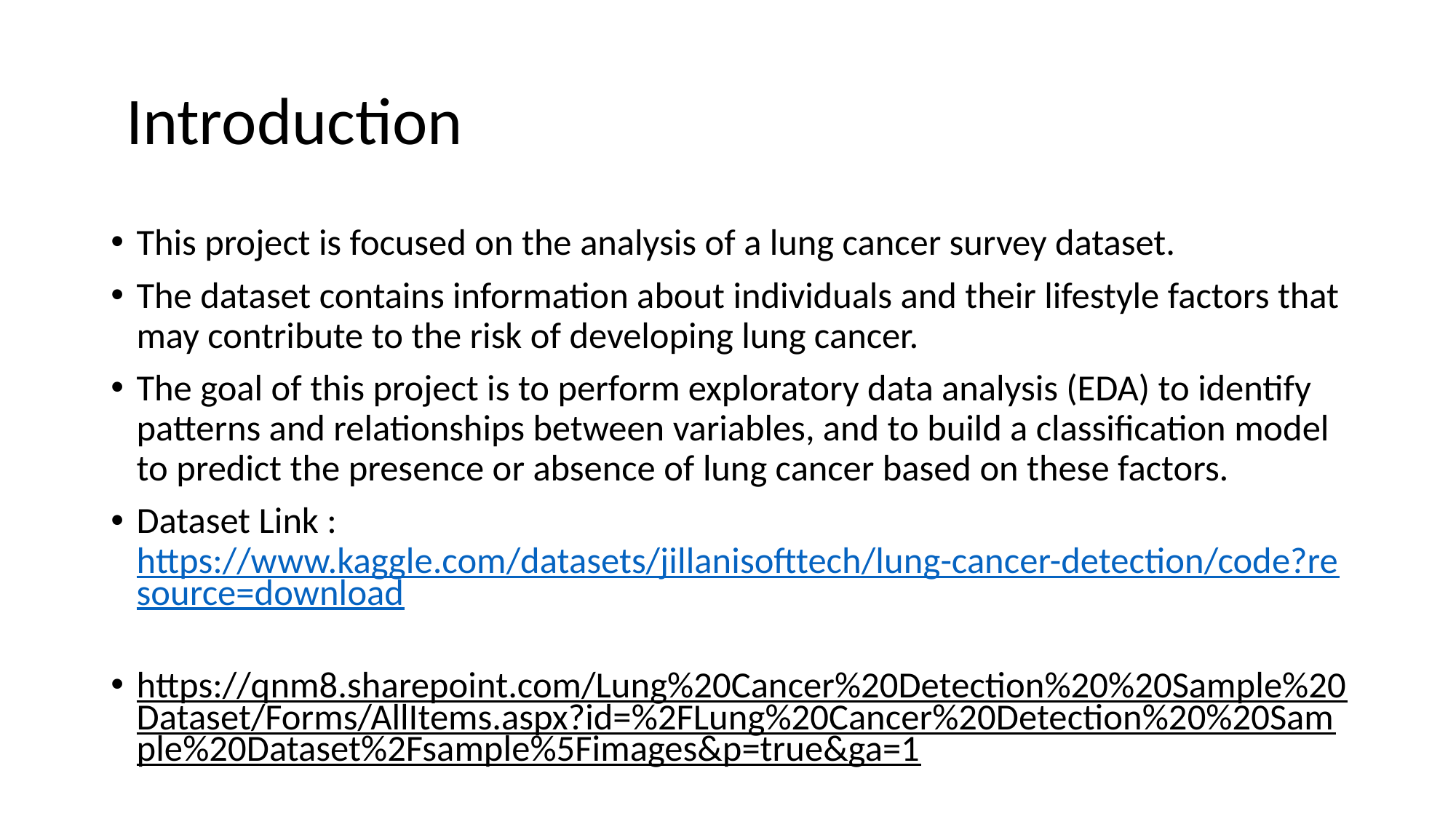

# Introduction
This project is focused on the analysis of a lung cancer survey dataset.
The dataset contains information about individuals and their lifestyle factors that may contribute to the risk of developing lung cancer.
The goal of this project is to perform exploratory data analysis (EDA) to identify patterns and relationships between variables, and to build a classification model to predict the presence or absence of lung cancer based on these factors.
Dataset Link : https://www.kaggle.com/datasets/jillanisofttech/lung-cancer-detection/code?resource=download
https://qnm8.sharepoint.com/Lung%20Cancer%20Detection%20%20Sample%20Dataset/Forms/AllItems.aspx?id=%2FLung%20Cancer%20Detection%20%20Sample%20Dataset%2Fsample%5Fimages&p=true&ga=1